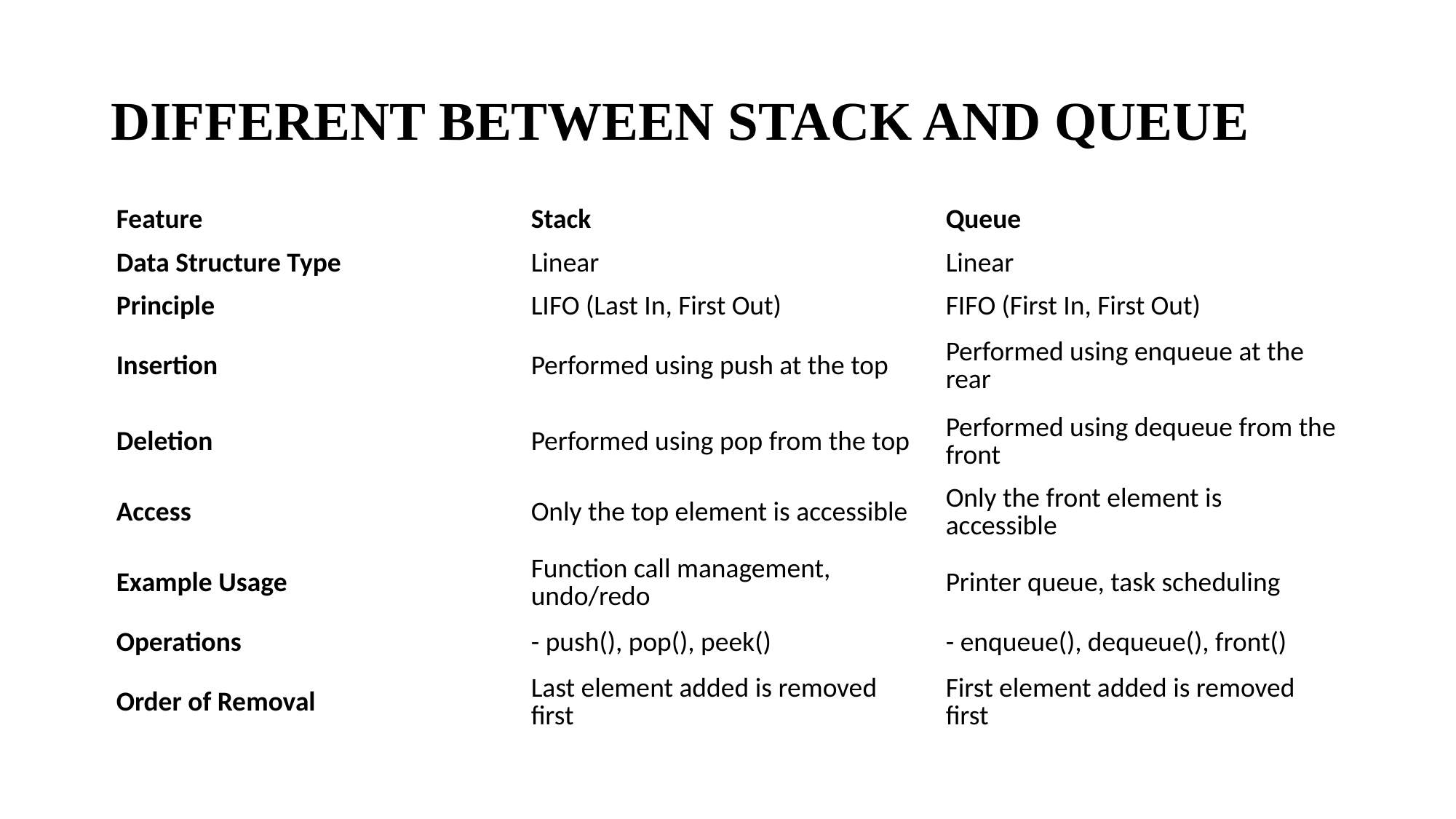

# DIFFERENT BETWEEN STACK AND QUEUE
| Feature | Stack | Queue |
| --- | --- | --- |
| Data Structure Type | Linear | Linear |
| Principle | LIFO (Last In, First Out) | FIFO (First In, First Out) |
| Insertion | Performed using push at the top | Performed using enqueue at the rear |
| Deletion | Performed using pop from the top | Performed using dequeue from the front |
| Access | Only the top element is accessible | Only the front element is accessible |
| Example Usage | Function call management, undo/redo | Printer queue, task scheduling |
| Operations | - push(), pop(), peek() | - enqueue(), dequeue(), front() |
| Order of Removal | Last element added is removed first | First element added is removed first |